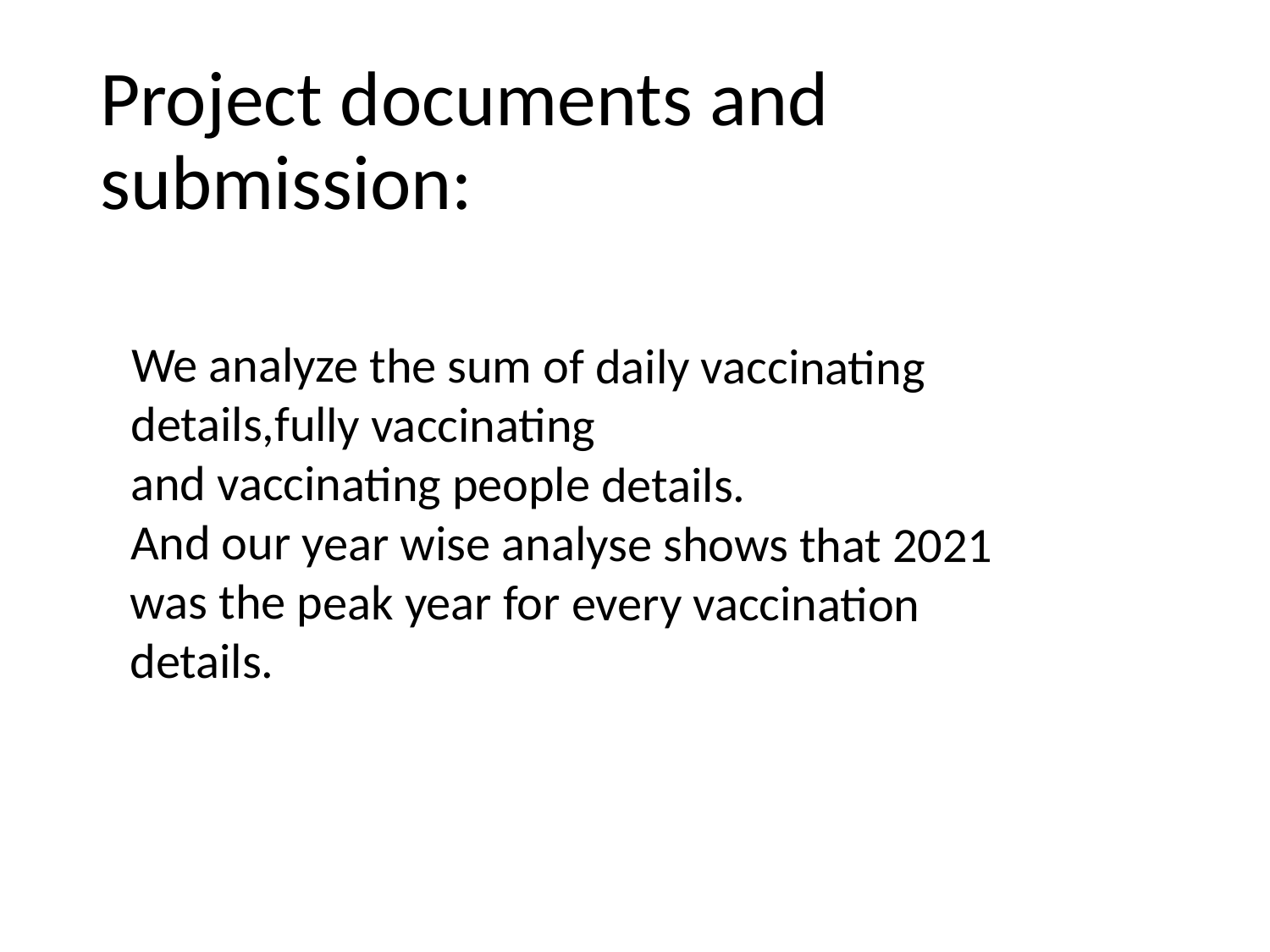

# Project documents and submission:
We analyze the sum of daily vaccinating details,fully vaccinating
and vaccinating people details.
And our year wise analyse shows that 2021 was the peak year for every vaccination details.